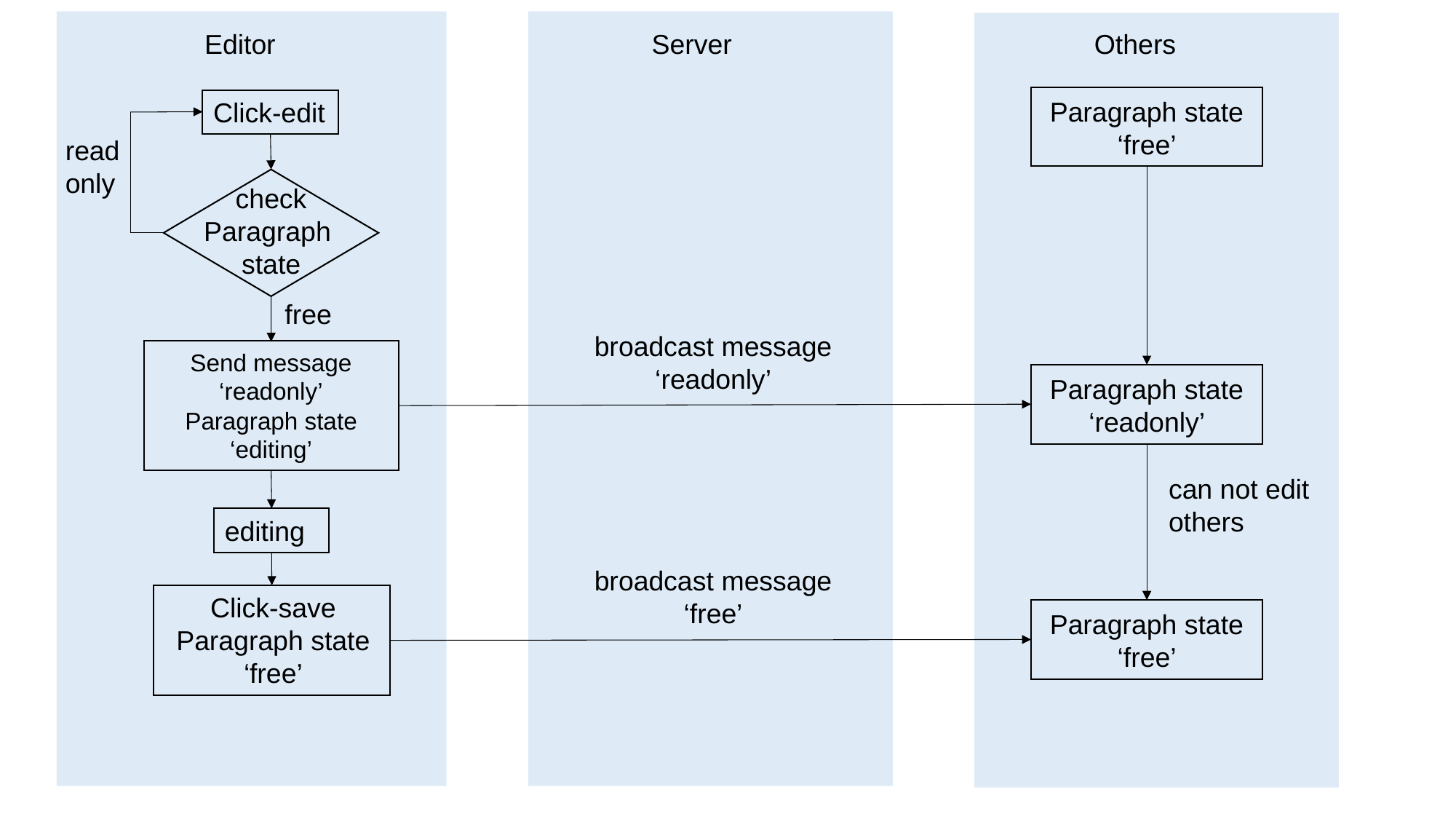

Editor
Server
Others

Paragraph state
‘free’
Click-edit

read
only

check
Paragraph
state
free
broadcast message
‘readonly’

Send message
‘readonly’
Paragraph state
‘editing’

Paragraph state
‘readonly’
can not edit
others
editing

broadcast message
‘free’

Click-save
Paragraph state
‘free’

Paragraph state
‘free’